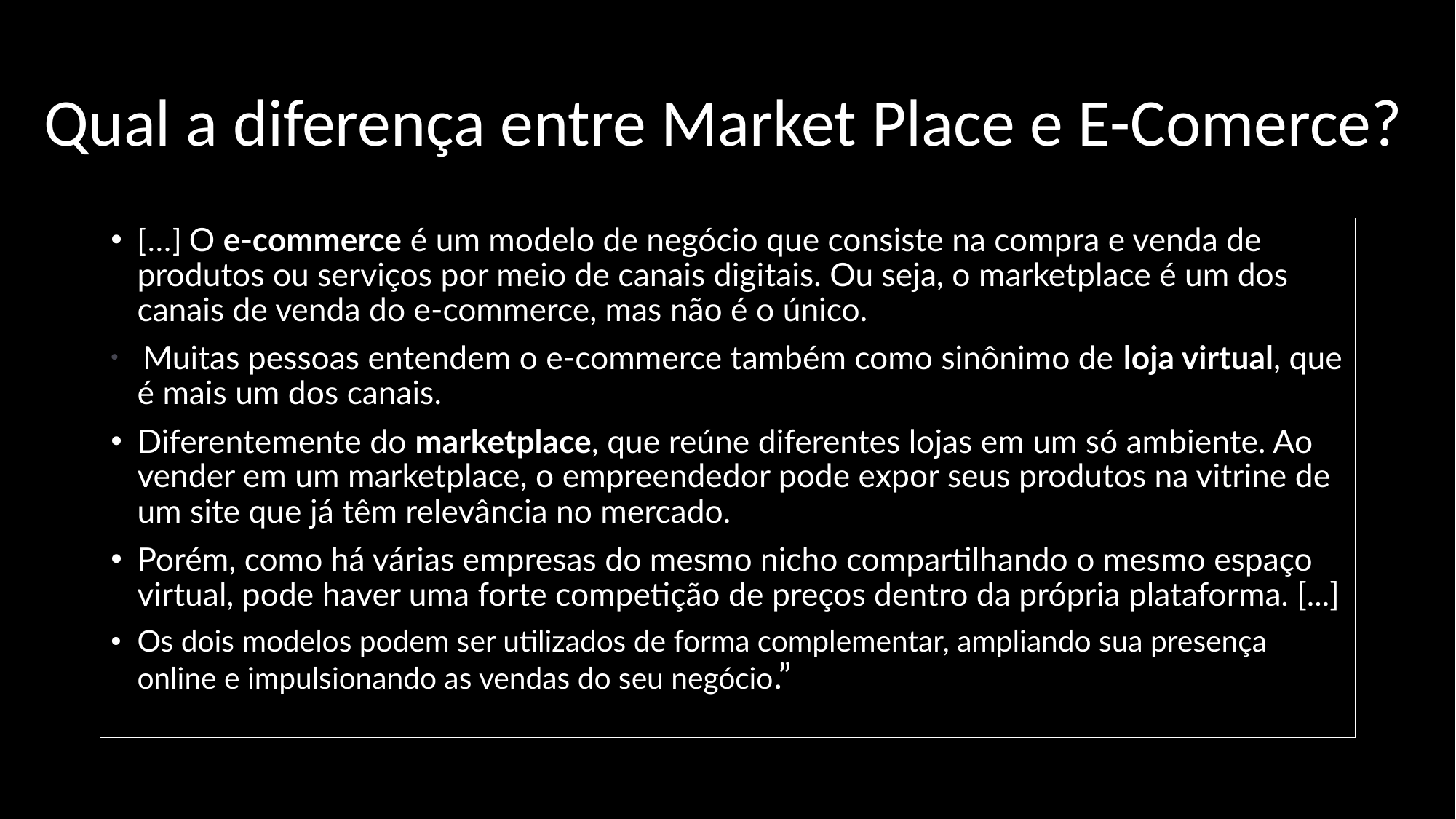

# Qual a diferença entre Market Place e E-Comerce?
[...] O e-commerce é um modelo de negócio que consiste na compra e venda de produtos ou serviços por meio de canais digitais. Ou seja, o marketplace é um dos canais de venda do e-commerce, mas não é o único.
 Muitas pessoas entendem o e-commerce também como sinônimo de loja virtual, que é mais um dos canais.
Diferentemente do marketplace, que reúne diferentes lojas em um só ambiente. Ao vender em um marketplace, o empreendedor pode expor seus produtos na vitrine de um site que já têm relevância no mercado.
Porém, como há várias empresas do mesmo nicho compartilhando o mesmo espaço virtual, pode haver uma forte competição de preços dentro da própria plataforma. [...]
Os dois modelos podem ser utilizados de forma complementar, ampliando sua presença online e impulsionando as vendas do seu negócio.”